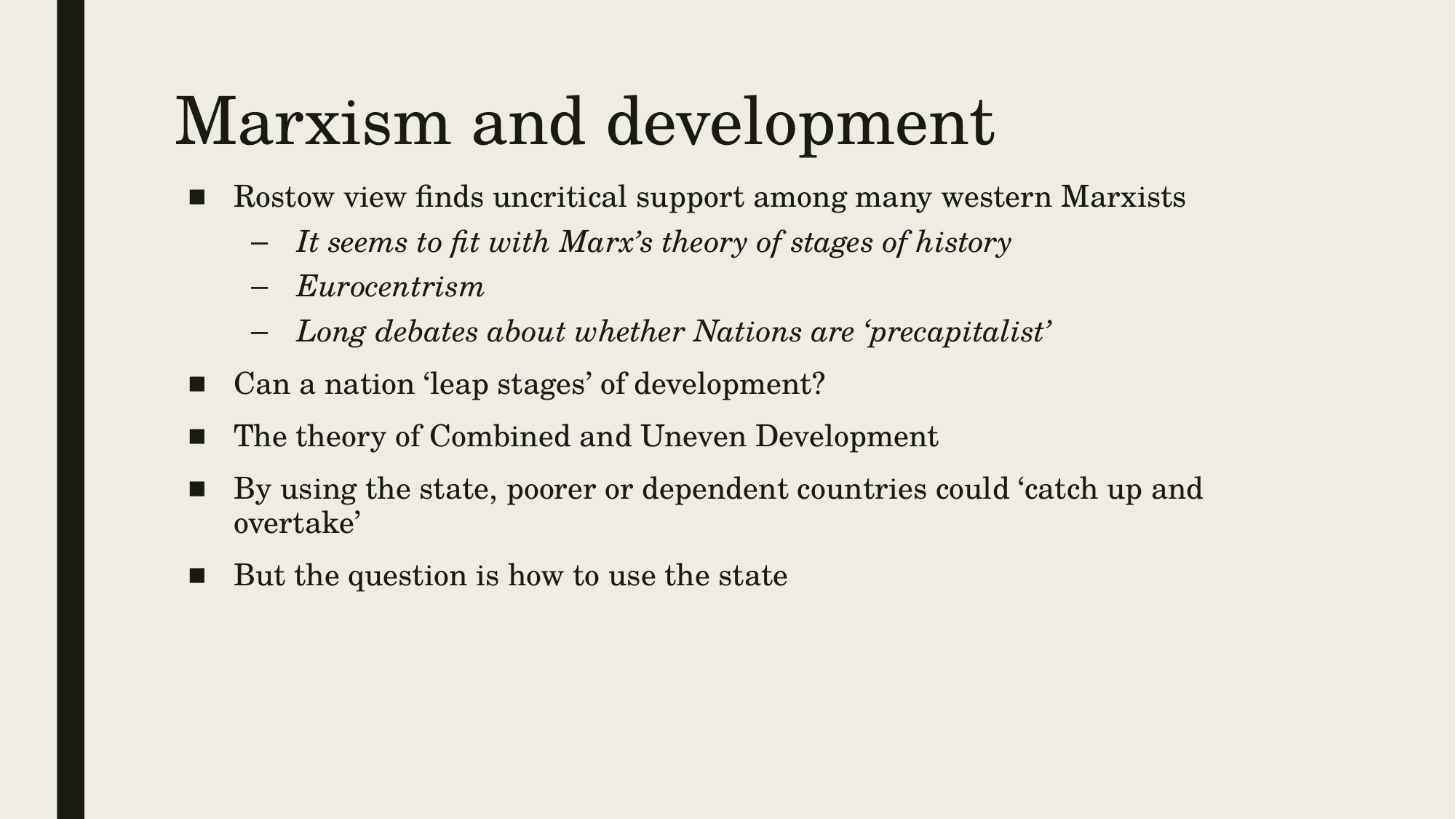

# Marxism and development
Rostow view finds uncritical support among many western Marxists
It seems to fit with Marx’s theory of stages of history
Eurocentrism
Long debates about whether Nations are ‘precapitalist’
Can a nation ‘leap stages’ of development?
The theory of Combined and Uneven Development
By using the state, poorer or dependent countries could ‘catch up and overtake’
But the question is how to use the state